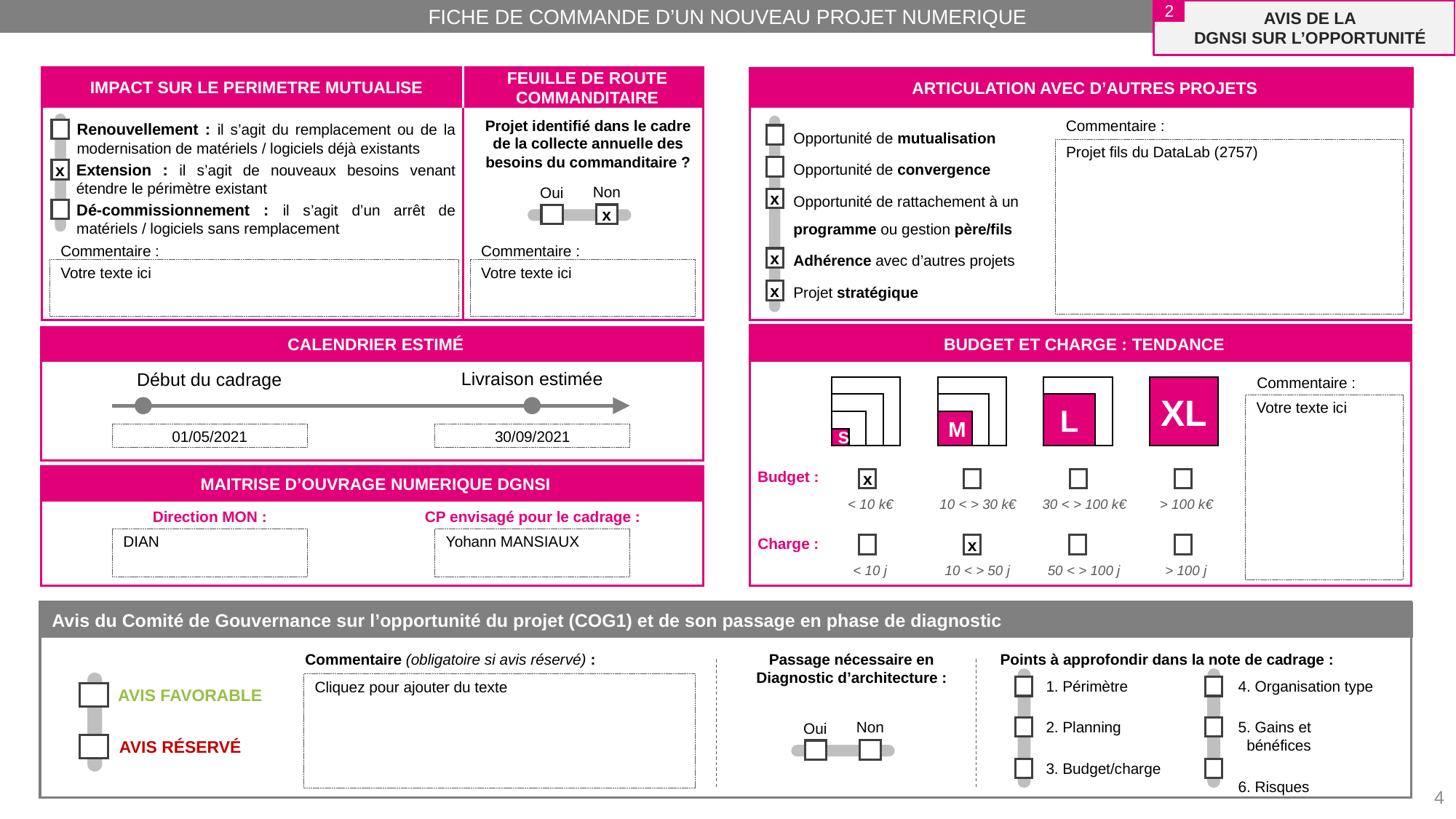

2
AVIS DE LA
DGNSI SUR L’OPPORTUNITÉ
IMPACT SUR LE PERIMETRE MUTUALISE
FEUILLE DE ROUTE COMMANDITAIRE
ARTICULATION AVEC D’AUTRES PROJETS
Livrables

Projet identifié dans le cadre de la collecte annuelle des besoins du commanditaire ?
Commentaire :

Renouvellement : il s’agit du remplacement ou de la modernisation de matériels / logiciels déjà existants

Opportunité de mutualisation
Opportunité de convergence
Opportunité de rattachement à un
programme ou gestion père/fils
Adhérence avec d’autres projets
Projet stratégique

Projet fils du DataLab (2757)
Extension : il s’agit de nouveaux besoins venant étendre le périmètre existant

x
Non
Oui
x
Dé-commissionnement : il s’agit d’un arrêt de matériels / logiciels sans remplacement

x

Commentaire :
Commentaire :
x
Votre texte ici
Votre texte ici
x

CALENDRIER ESTIMÉ
BUDGET ET CHARGE : TENDANCE

Commentaire :
Livraison estimée
Début du cadrage

S

M

L

XL

Votre texte ici

01/05/2021
30/09/2021

Budget :
MAITRISE D’OUVRAGE NUMERIQUE DGNSI
x

< 10 k€
10 < > 30 k€
30 < > 100 k€
> 100 k€

CP envisagé pour le cadrage :
Direction MON :
Charge :
Yohann MANSIAUX
DIAN

x

< 10 j
10 < > 50 j
50 < > 100 j
> 100 j

Avis du Comité de Gouvernance sur l’opportunité du projet (COG1) et de son passage en phase de diagnostic
Commentaire (obligatoire si avis réservé) :
Passage nécessaire en
Diagnostic d’architecture :
Points à approfondir dans la note de cadrage :

1. Périmètre
2. Planning
3. Budget/charge
4. Organisation type
5. Gains et bénéfices
6. Risques
Cliquez pour ajouter du texte
AVIS FAVORABLE

Non

Oui
AVIS RÉSERVÉ

4